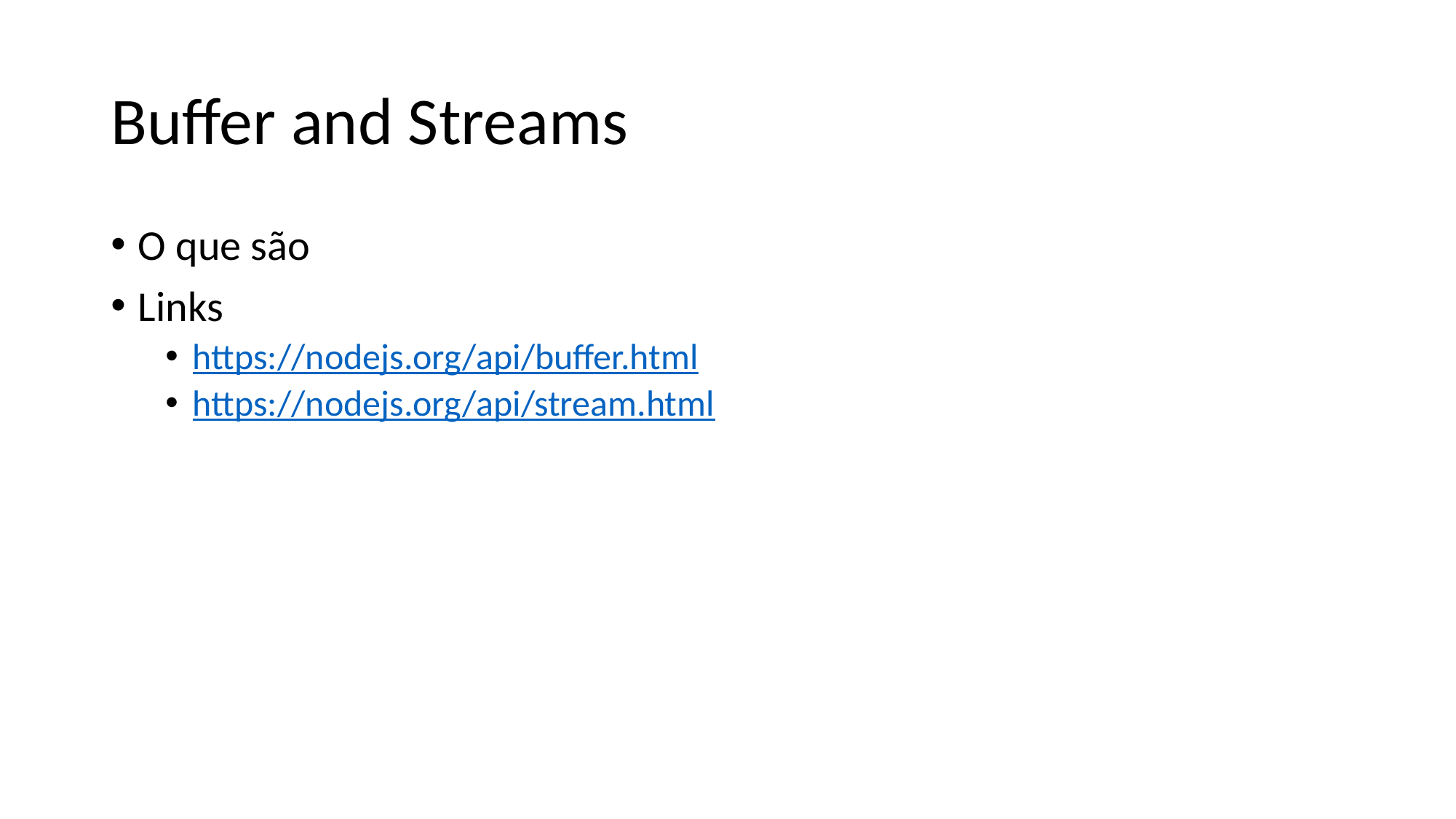

# Buffer and Streams
O que são
Links
https://nodejs.org/api/buffer.html
https://nodejs.org/api/stream.html